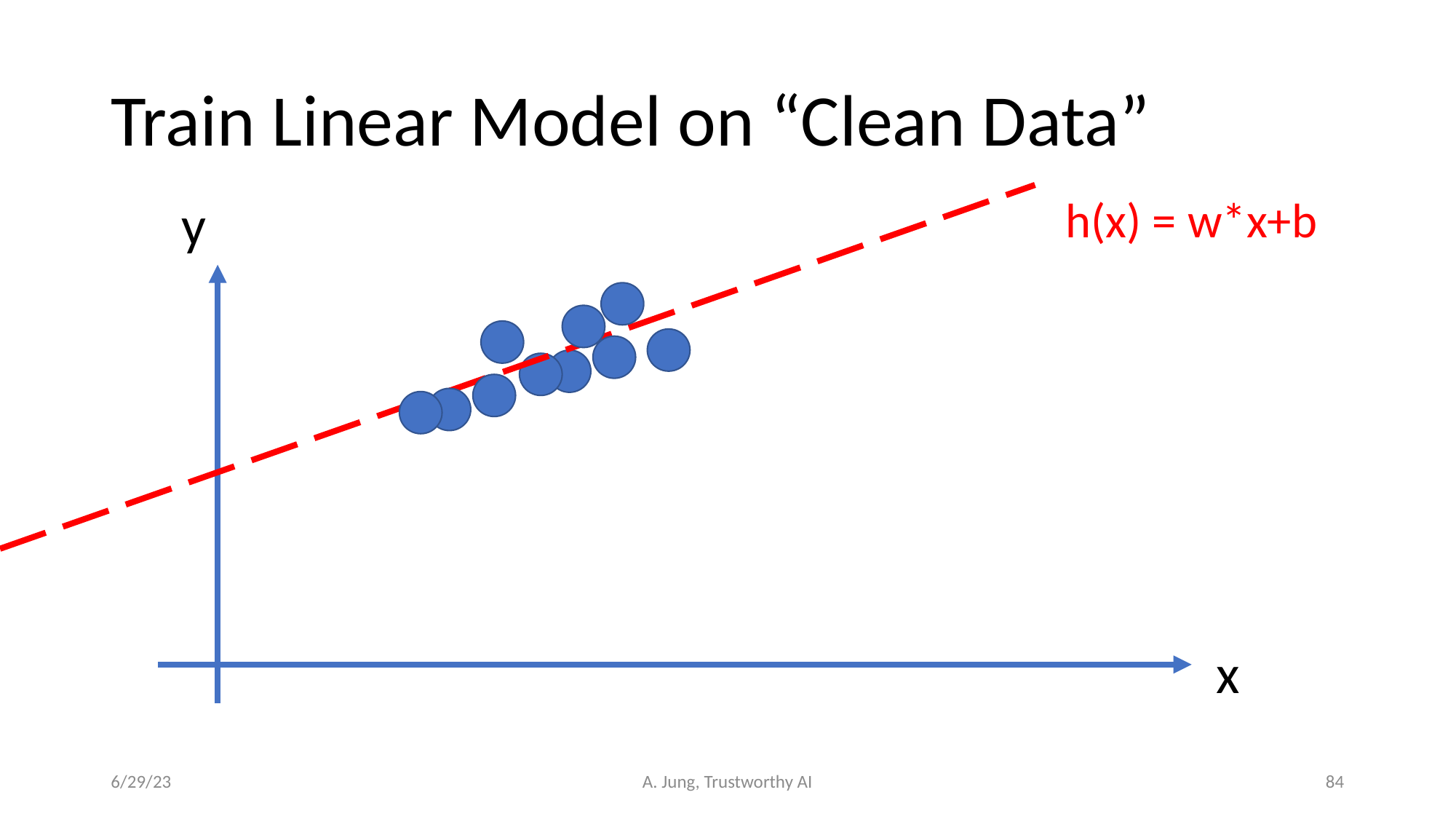

# Train Linear Model on “Clean Data”
h(x) = w*x+b
y

x
6/29/23
A. Jung, Trustworthy AI
84